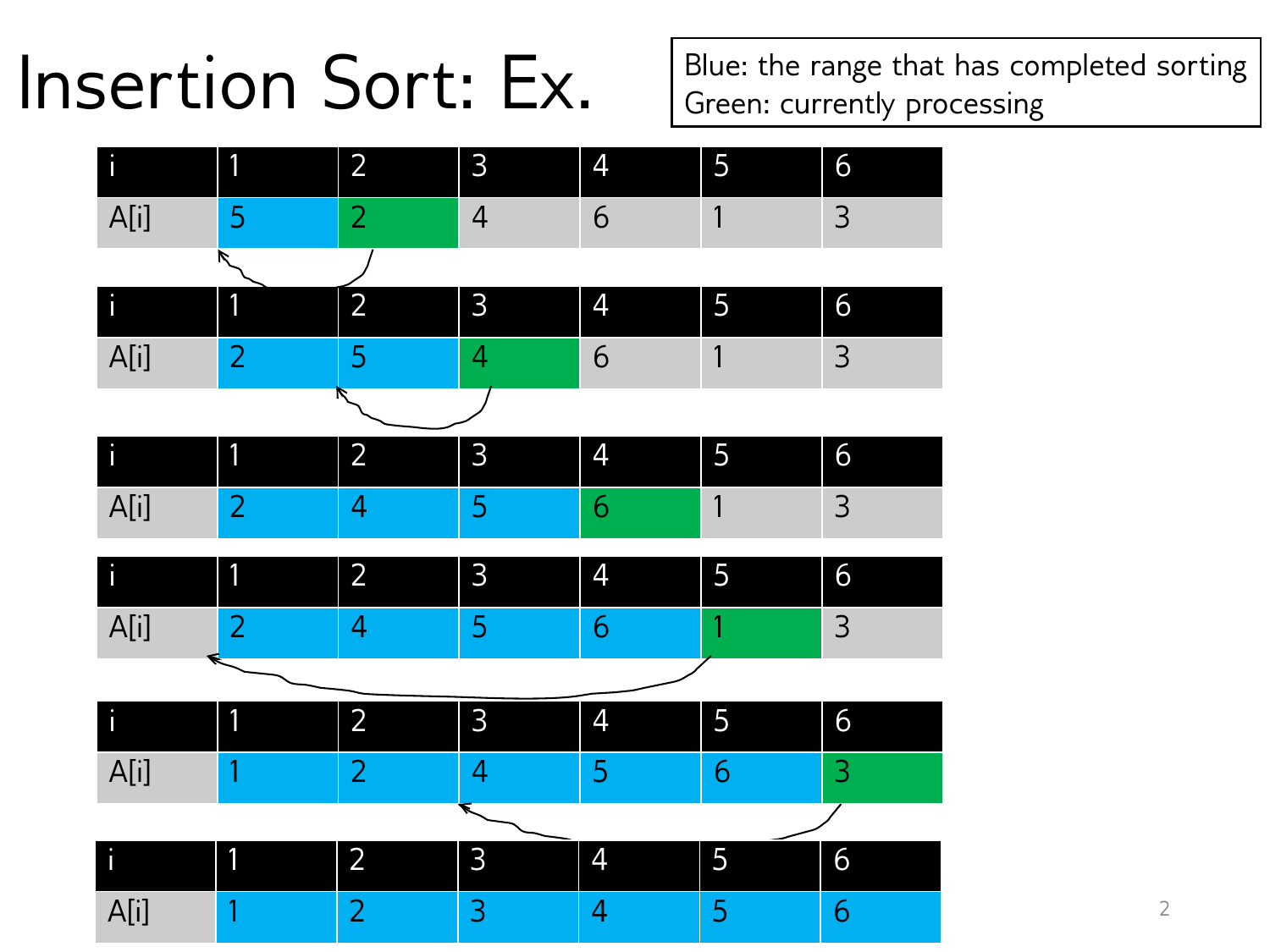

# Insertion Sort: Ex.
Blue: the range that has completed sorting
Green: currently processing
| i | 1 | 2 | 3 | 4 | 5 | 6 |
| --- | --- | --- | --- | --- | --- | --- |
| A[i] | 5 | 2 | 4 | 6 | 1 | 3 |

| i | 1 | 2 | 3 | 4 | 5 | 6 |
| --- | --- | --- | --- | --- | --- | --- |
| A[i] | 2 | 5 | 4 | 6 | 1 | 3 |

| i | 1 | 2 | 3 | 4 | 5 | 6 |
| --- | --- | --- | --- | --- | --- | --- |
| A[i] | 2 | 4 | 5 | 6 | 1 | 3 |
| i | 1 | 2 | 3 | 4 | 5 | 6 |
| --- | --- | --- | --- | --- | --- | --- |
| A[i] | 2 | 4 | 5 | 6 | 1 | 3 |

| i | 1 | 2 | 3 | 4 | 5 | 6 |
| --- | --- | --- | --- | --- | --- | --- |
| A[i] | 1 | 2 | 4 | 5 | 6 | 3 |

| i | 1 | 2 | 3 | 4 | 5 | 6 |
| --- | --- | --- | --- | --- | --- | --- |
| A[i] | 1 | 2 | 3 | 4 | 5 | 6 |
2